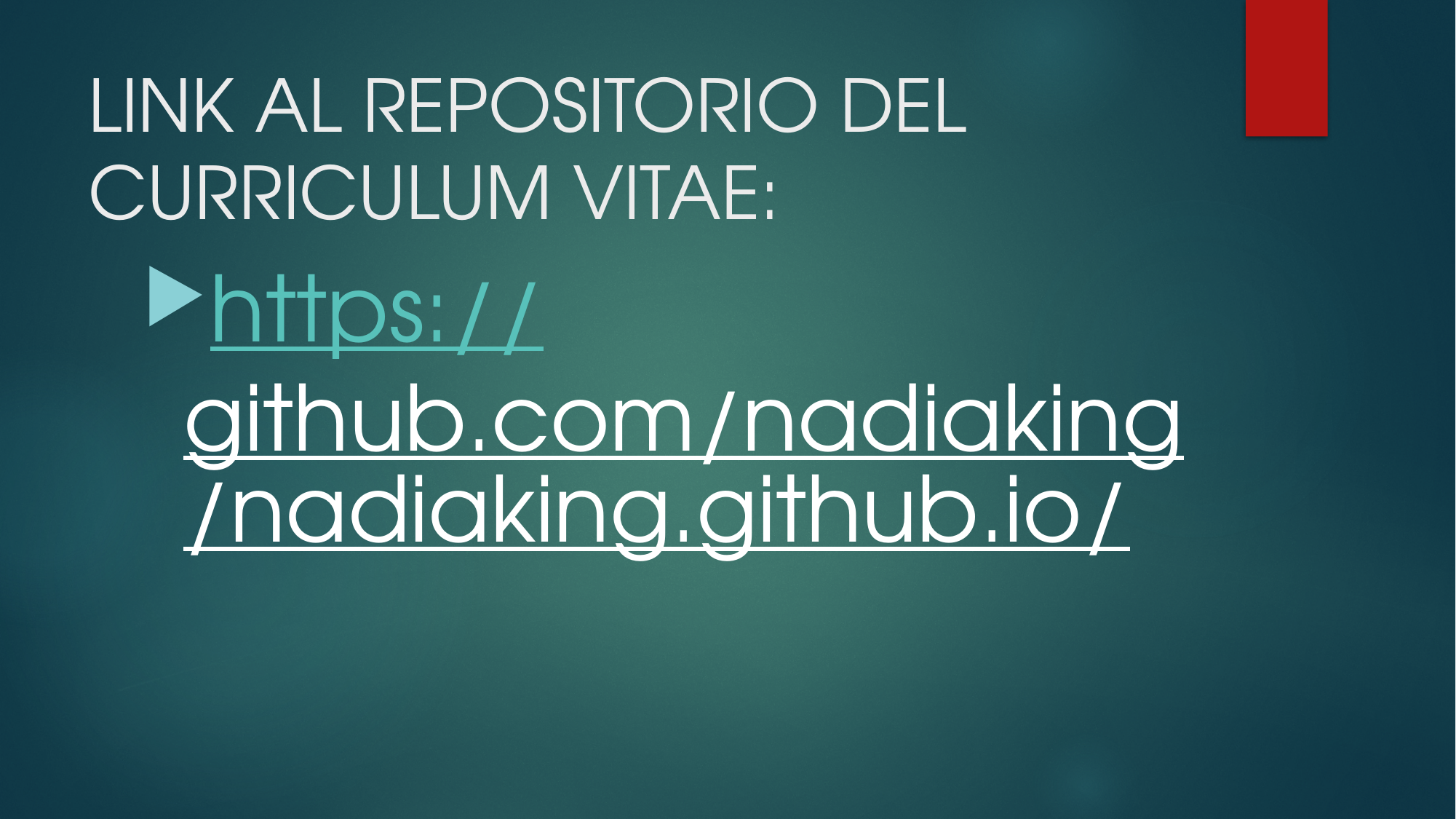

# LINK AL REPOSITORIO DEL CURRICULUM VITAE:
https://github.com/nadiaking/nadiaking.github.io/